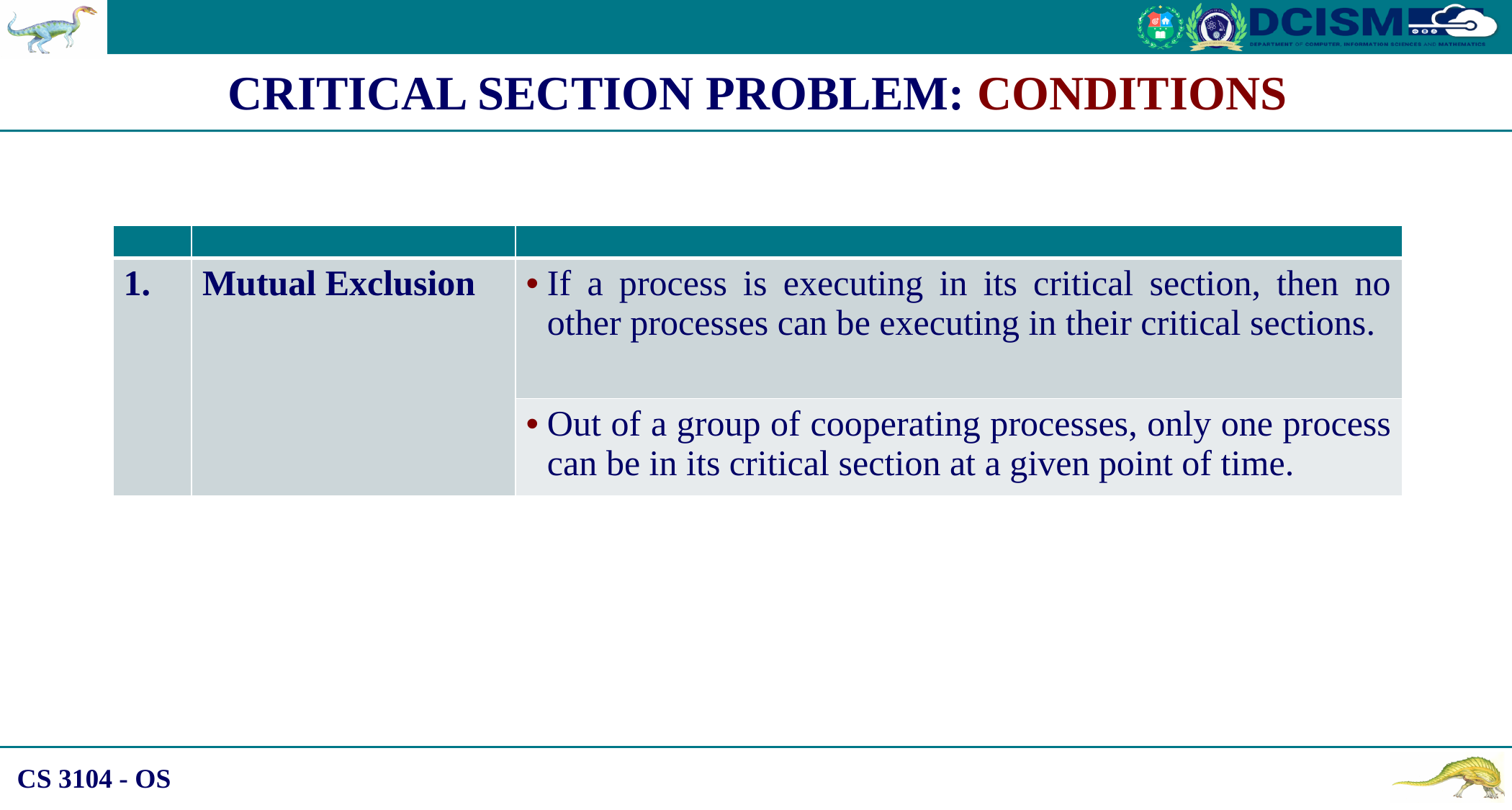

CRITICAL SECTION PROBLEM: CONDITIONS
|  |  |  |
| --- | --- | --- |
| 1. | Mutual Exclusion | If a process is executing in its critical section, then no other processes can be executing in their critical sections. |
|  |  | Out of a group of cooperating processes, only one process can be in its critical section at a given point of time. |